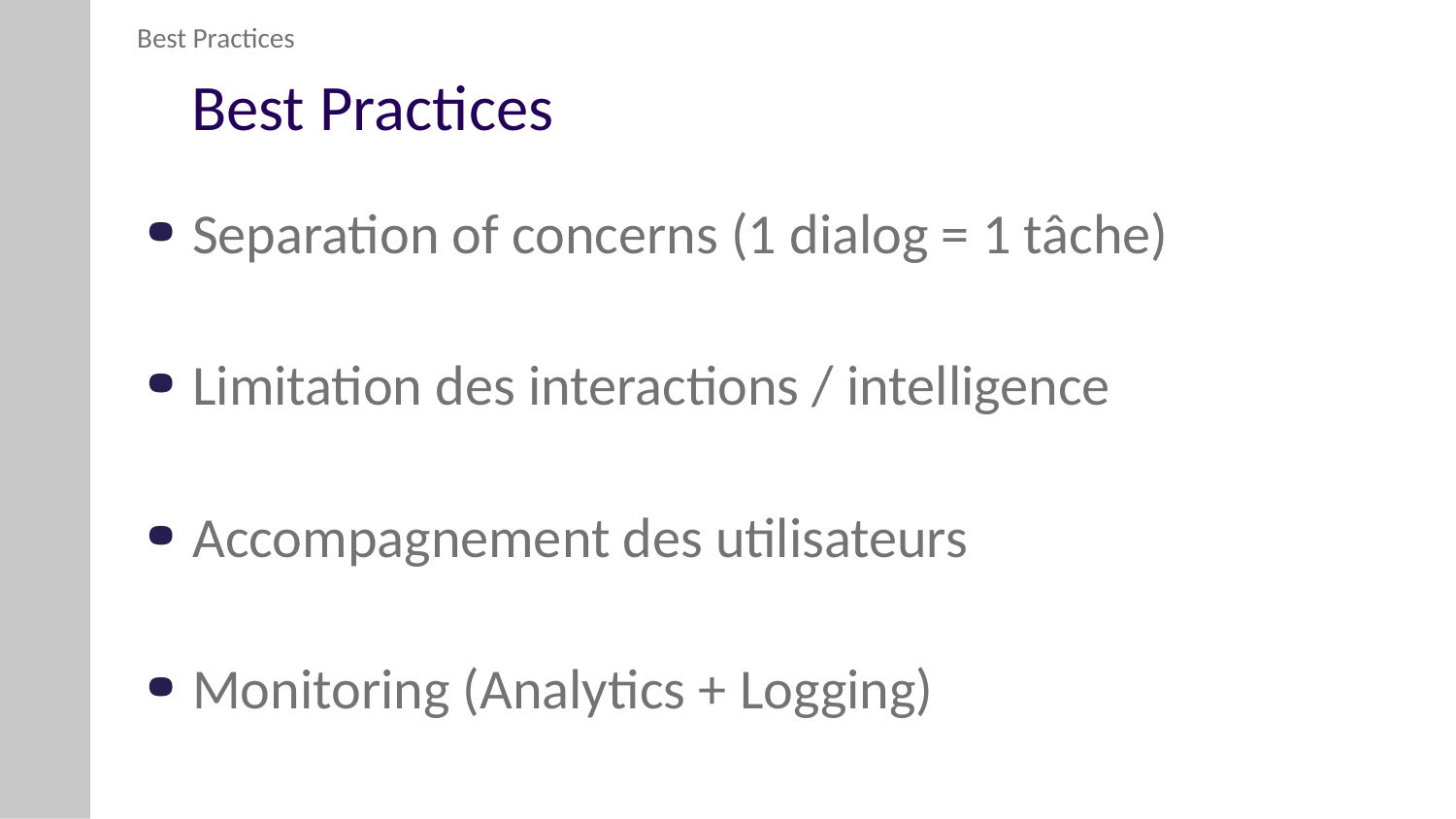

Best Practices
# Best Practices
Separation of concerns (1 dialog = 1 tâche)

Limitation des interactions / intelligence

Accompagnement des utilisateurs

Monitoring (Analytics + Logging)